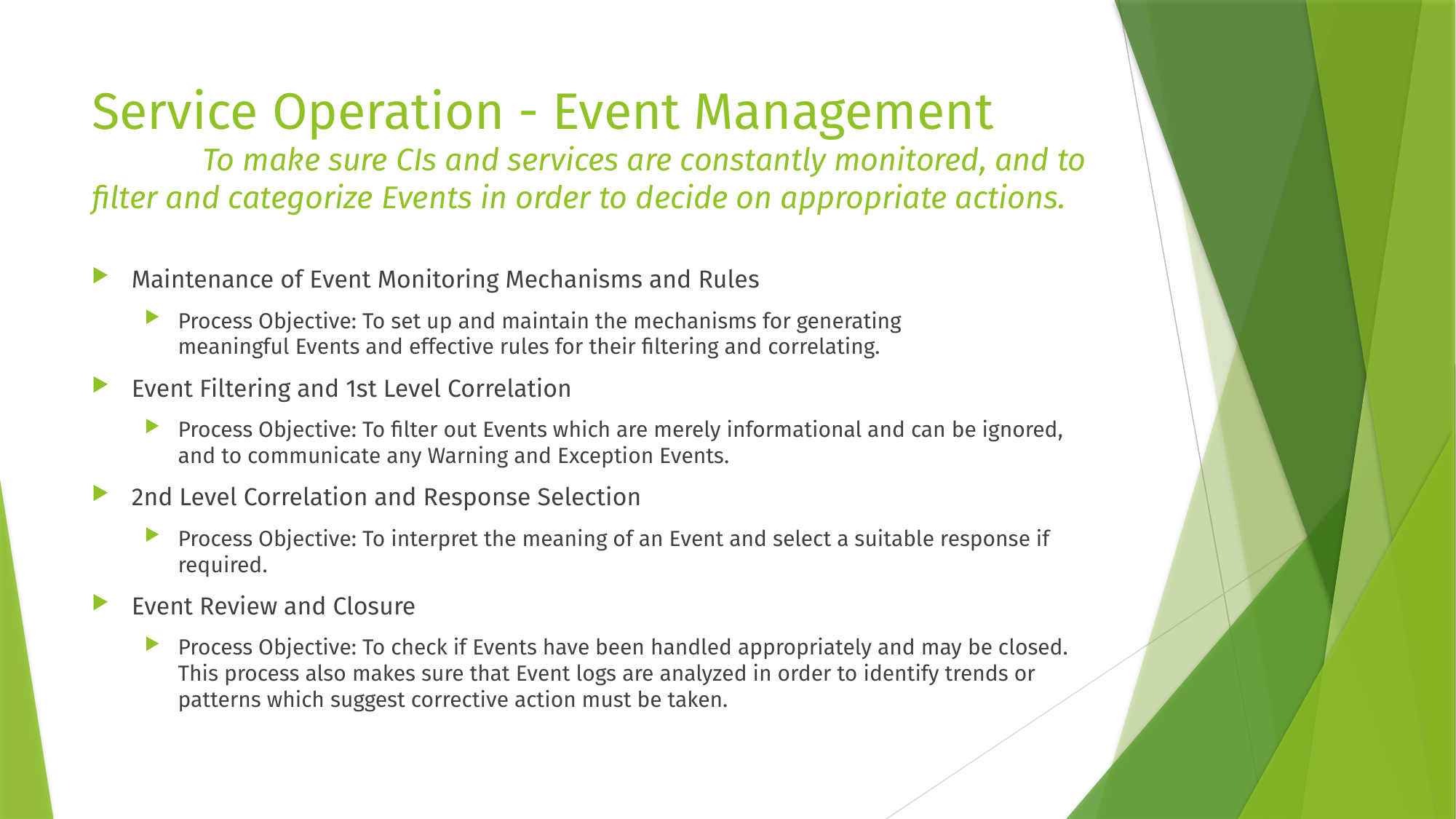

# Service Operation - Event Management To make sure CIs and services are constantly monitored, and to filter and categorize Events in order to decide on appropriate actions.
Maintenance of Event Monitoring Mechanisms and Rules
Process Objective: To set up and maintain the mechanisms for generating meaningful Events and effective rules for their filtering and correlating.
Event Filtering and 1st Level Correlation
Process Objective: To filter out Events which are merely informational and can be ignored, and to communicate any Warning and Exception Events.
2nd Level Correlation and Response Selection
Process Objective: To interpret the meaning of an Event and select a suitable response if required.
Event Review and Closure
Process Objective: To check if Events have been handled appropriately and may be closed. This process also makes sure that Event logs are analyzed in order to identify trends or patterns which suggest corrective action must be taken.